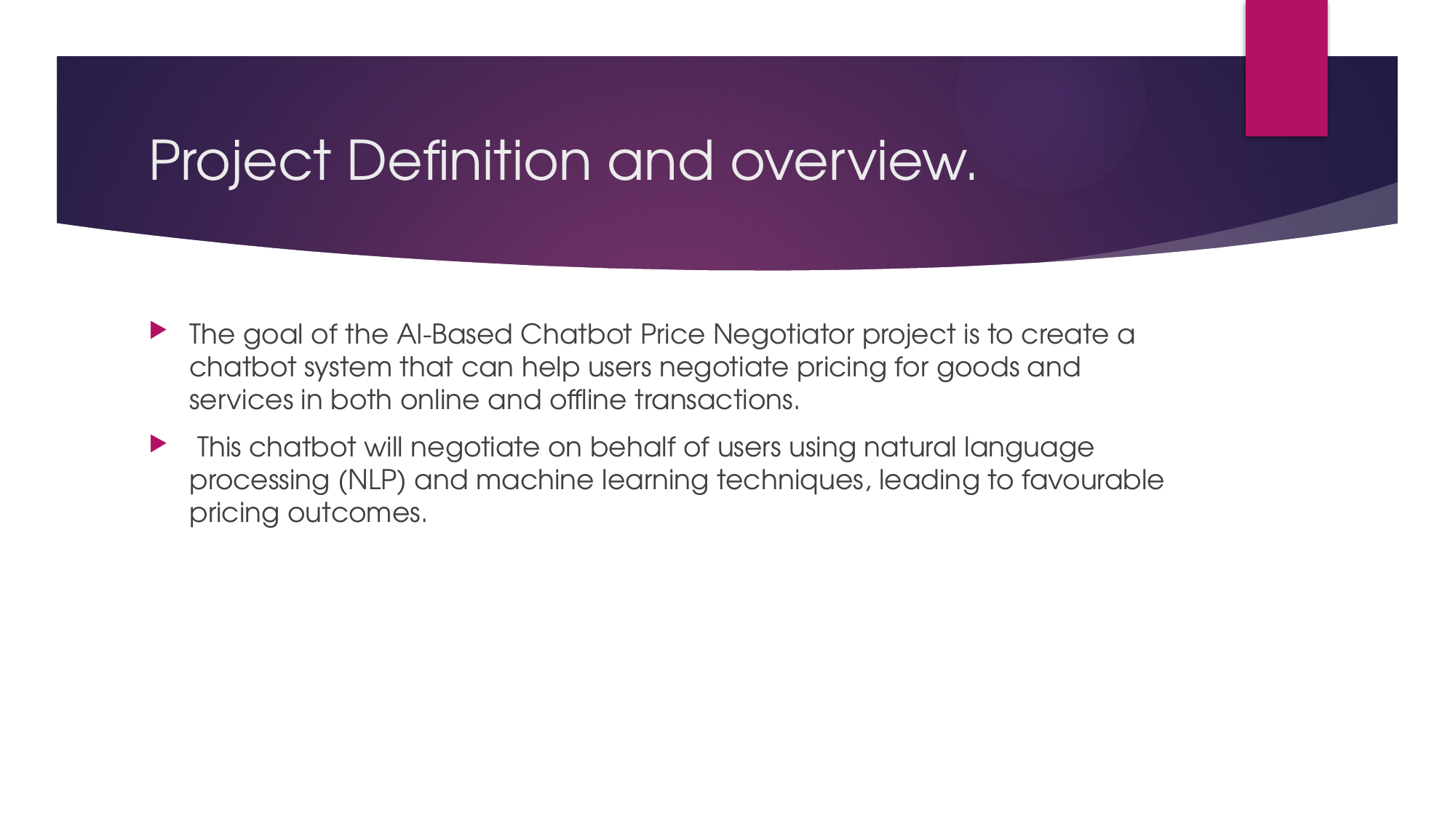

# Project Definition and overview.
The goal of the AI-Based Chatbot Price Negotiator project is to create a chatbot system that can help users negotiate pricing for goods and services in both online and offline transactions.
 This chatbot will negotiate on behalf of users using natural language processing (NLP) and machine learning techniques, leading to favourable pricing outcomes.